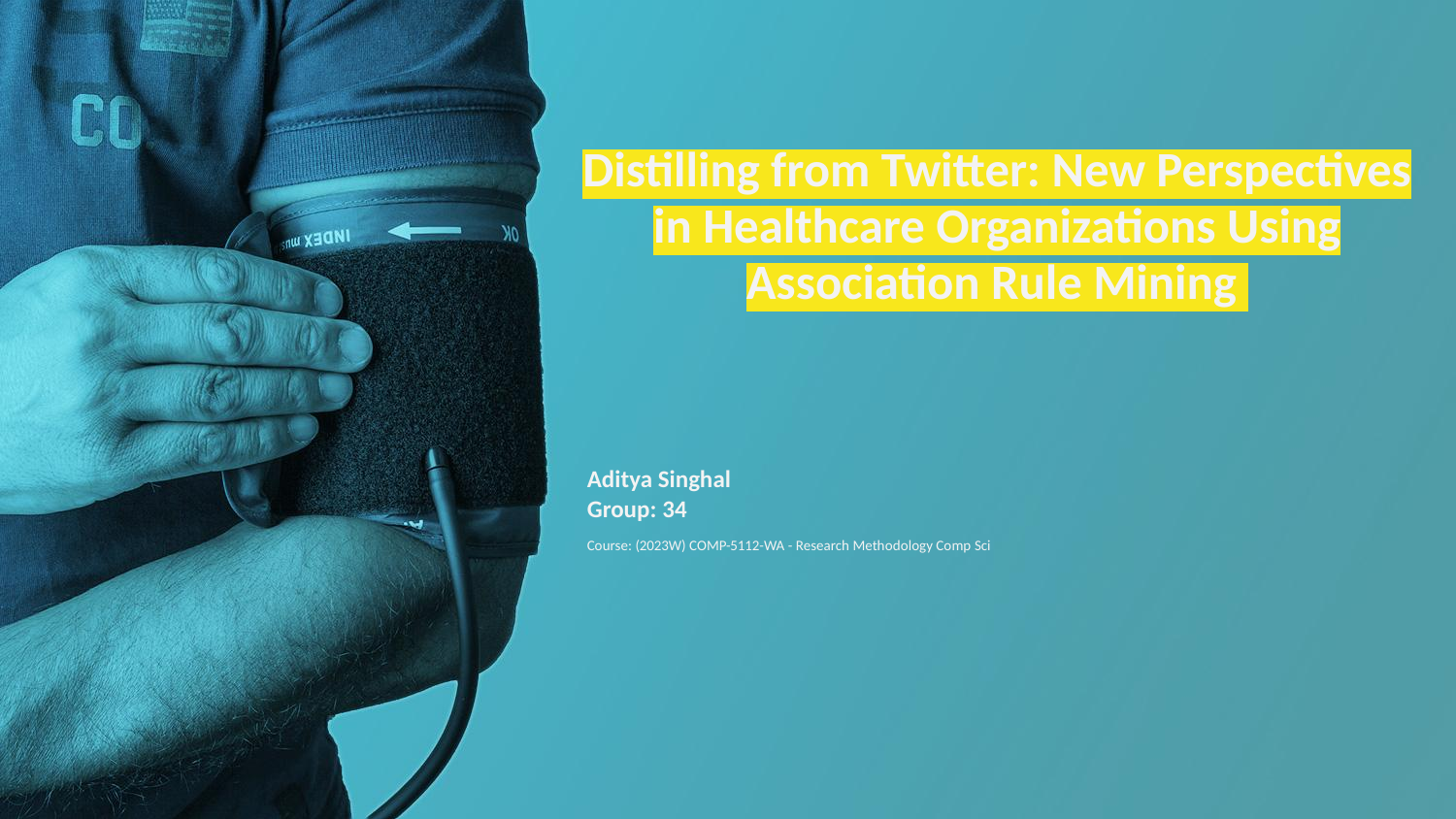

Distilling from Twitter: New Perspectives in Healthcare Organizations Using Association Rule Mining

Aditya Singhal
Group: 34

Course: (2023W) COMP-5112-WA - Research Methodology Comp Sci